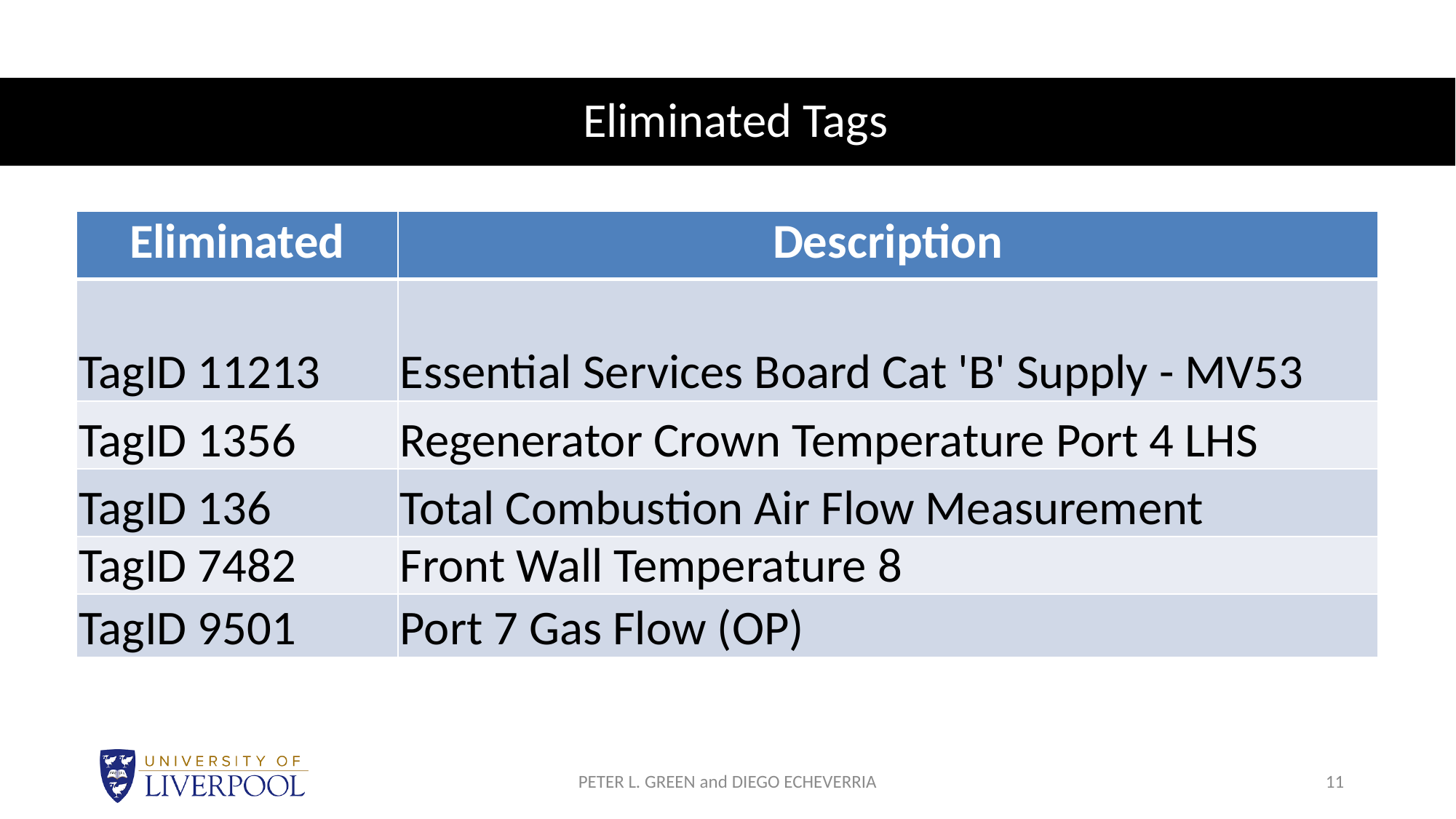

# Eliminated Tags

| Eliminated | Description |
| --- | --- |
| TagID 11213 | Essential Services Board Cat 'B' Supply - MV53 |
| TagID 1356 | Regenerator Crown Temperature Port 4 LHS |
| TagID 136 | Total Combustion Air Flow Measurement |
| TagID 7482 | Front Wall Temperature 8 |
| TagID 9501 | Port 7 Gas Flow (OP) |
PETER L. GREEN and DIEGO ECHEVERRIA
11